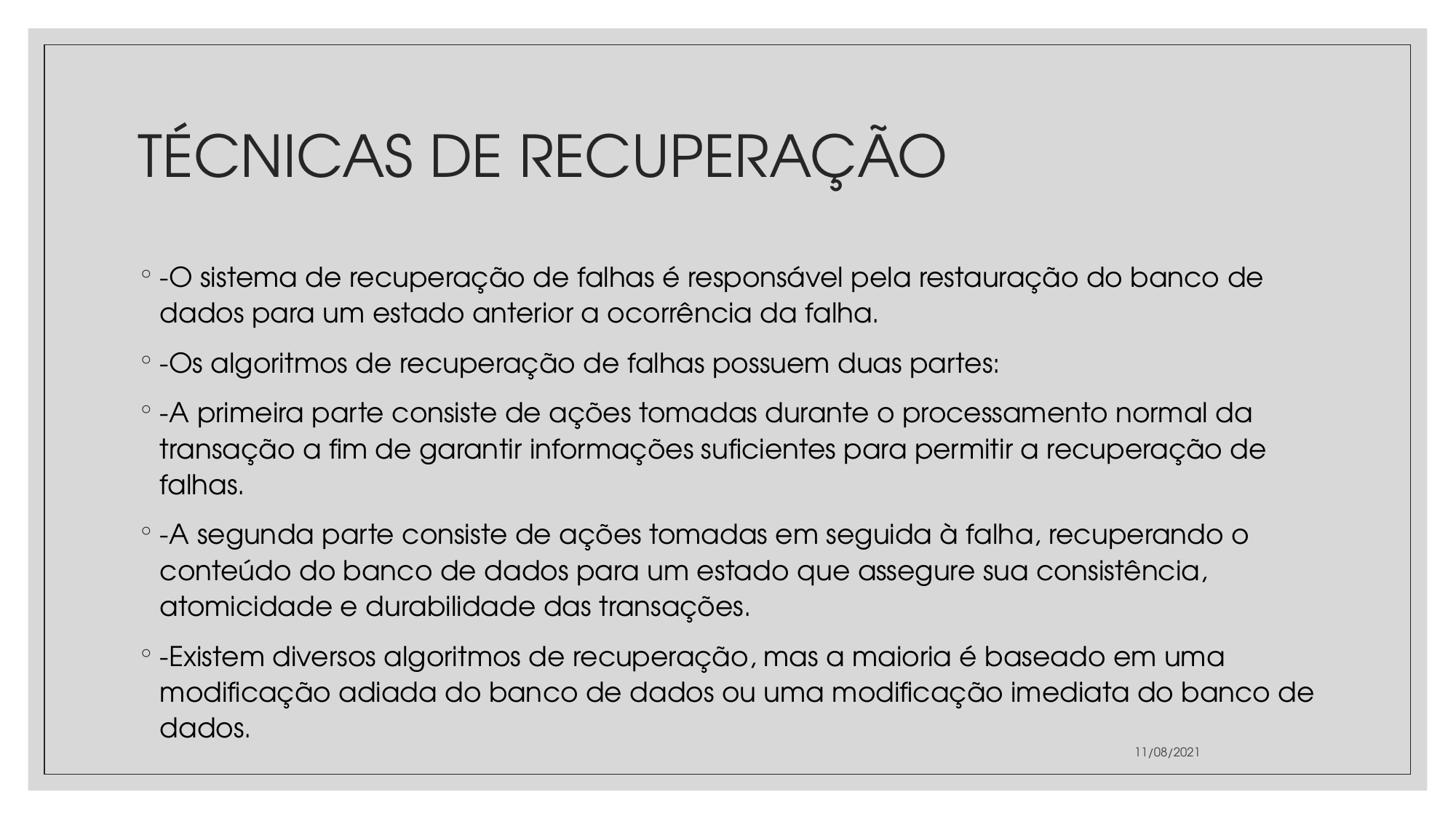

# TÉCNICAS DE RECUPERAÇÃO
-O sistema de recuperação de falhas é responsável pela restauração do banco de dados para um estado anterior a ocorrência da falha.
-Os algoritmos de recuperação de falhas possuem duas partes:
-A primeira parte consiste de ações tomadas durante o processamento normal da transação a fim de garantir informações suficientes para permitir a recuperação de falhas.
-A segunda parte consiste de ações tomadas em seguida à falha, recuperando o conteúdo do banco de dados para um estado que assegure sua consistência, atomicidade e durabilidade das transações.
-Existem diversos algoritmos de recuperação, mas a maioria é baseado em uma modificação adiada do banco de dados ou uma modificação imediata do banco de dados.
11/08/2021